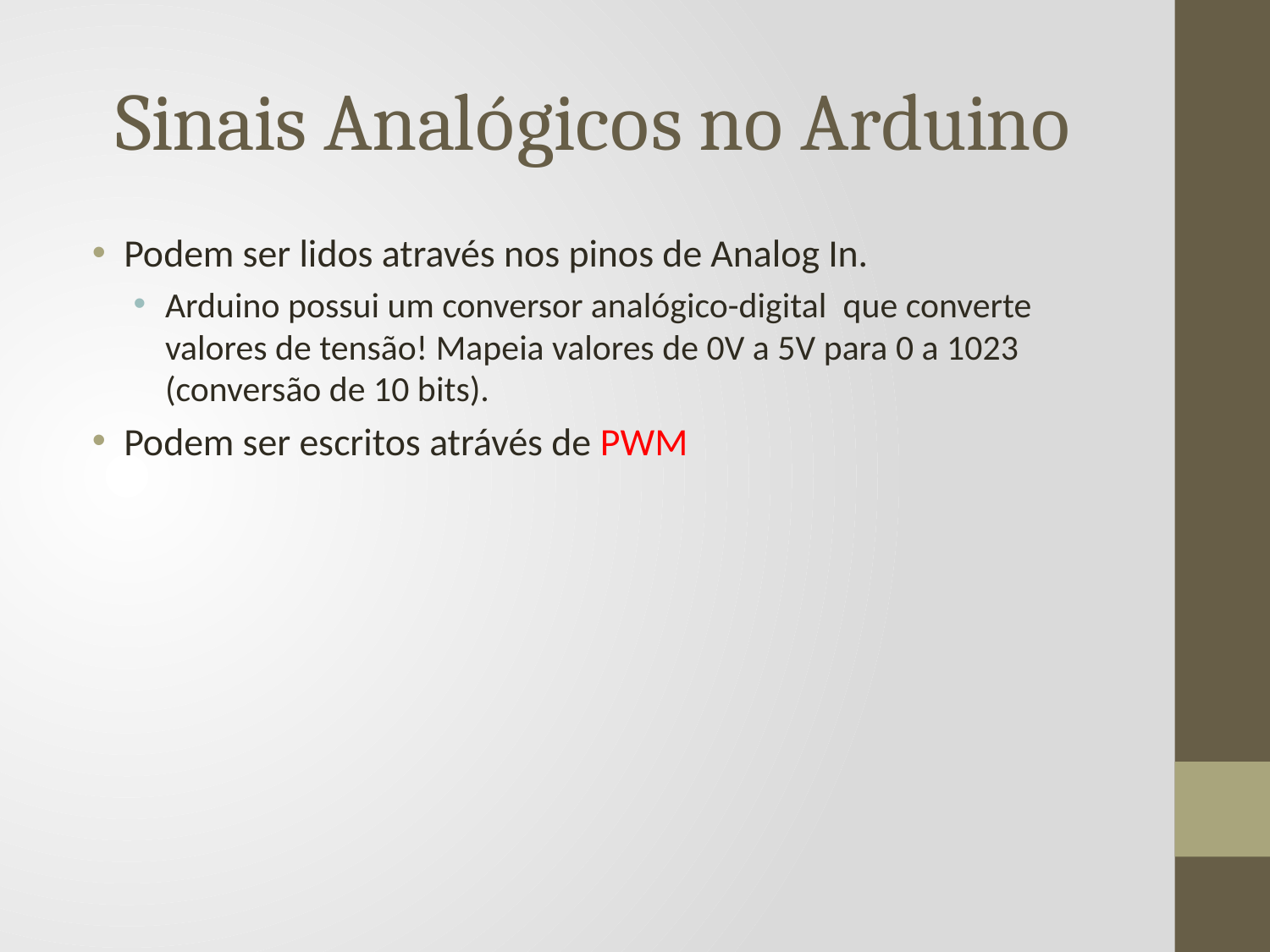

# Sinais Analógicos no Arduino
Podem ser lidos através nos pinos de Analog In.
Arduino possui um conversor analógico-digital  que converte valores de tensão! Mapeia valores de 0V a 5V para 0 a 1023 (conversão de 10 bits).
Podem ser escritos atrávés de PWM